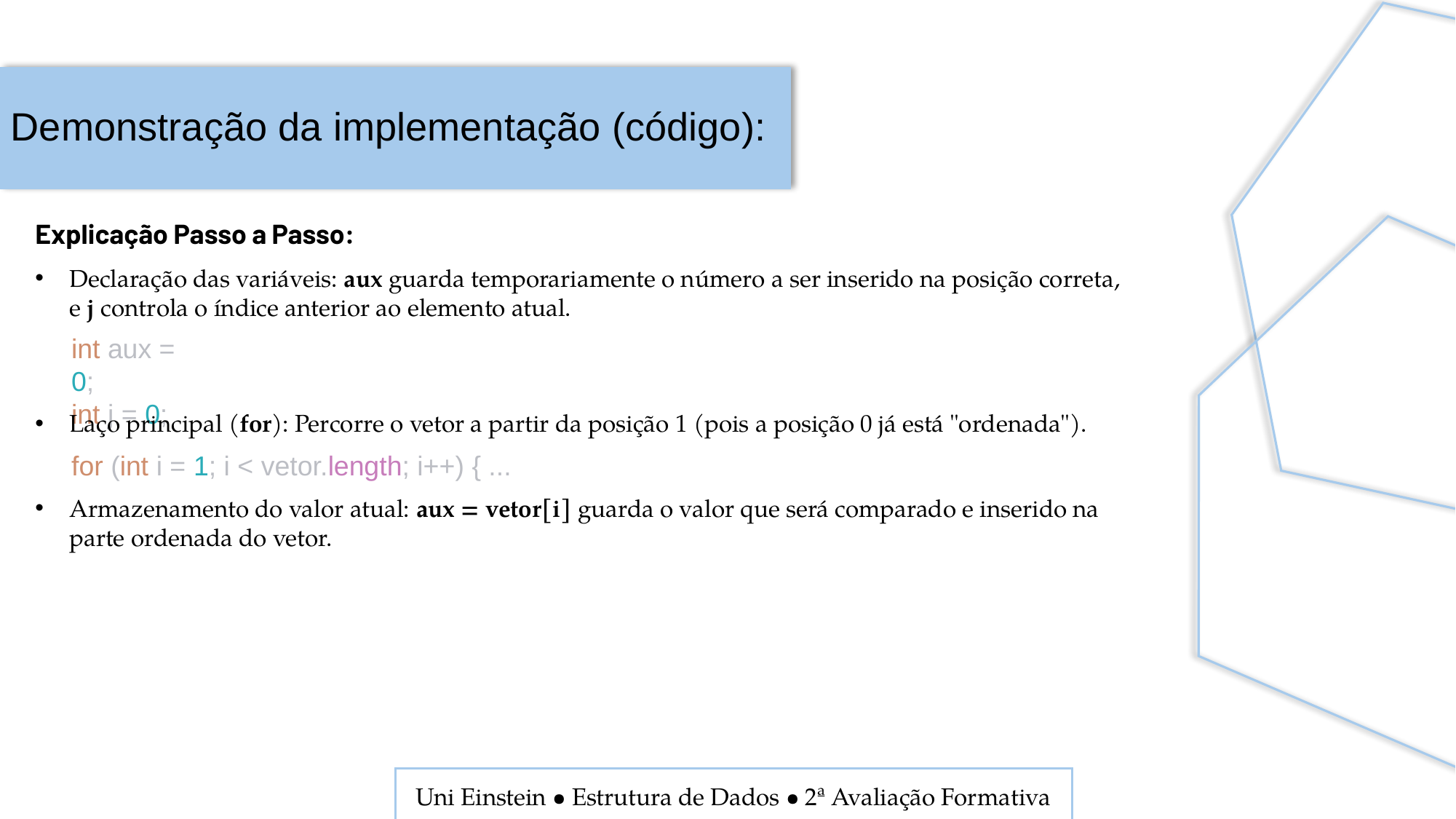

Demonstração da implementação (código):
Explicação Passo a Passo:
Declaração das variáveis: aux guarda temporariamente o número a ser inserido na posição correta, e j controla o índice anterior ao elemento atual.

int aux = 0;
int j = 0;
Laço principal (for): Percorre o vetor a partir da posição 1 (pois a posição 0 já está "ordenada").
for (int i = 1; i < vetor.length; i++) { ...
Armazenamento do valor atual: aux = vetor[i] guarda o valor que será comparado e inserido na parte ordenada do vetor.
Uni Einstein ∙ Estrutura de Dados ∙ 2ª Avaliação Formativa